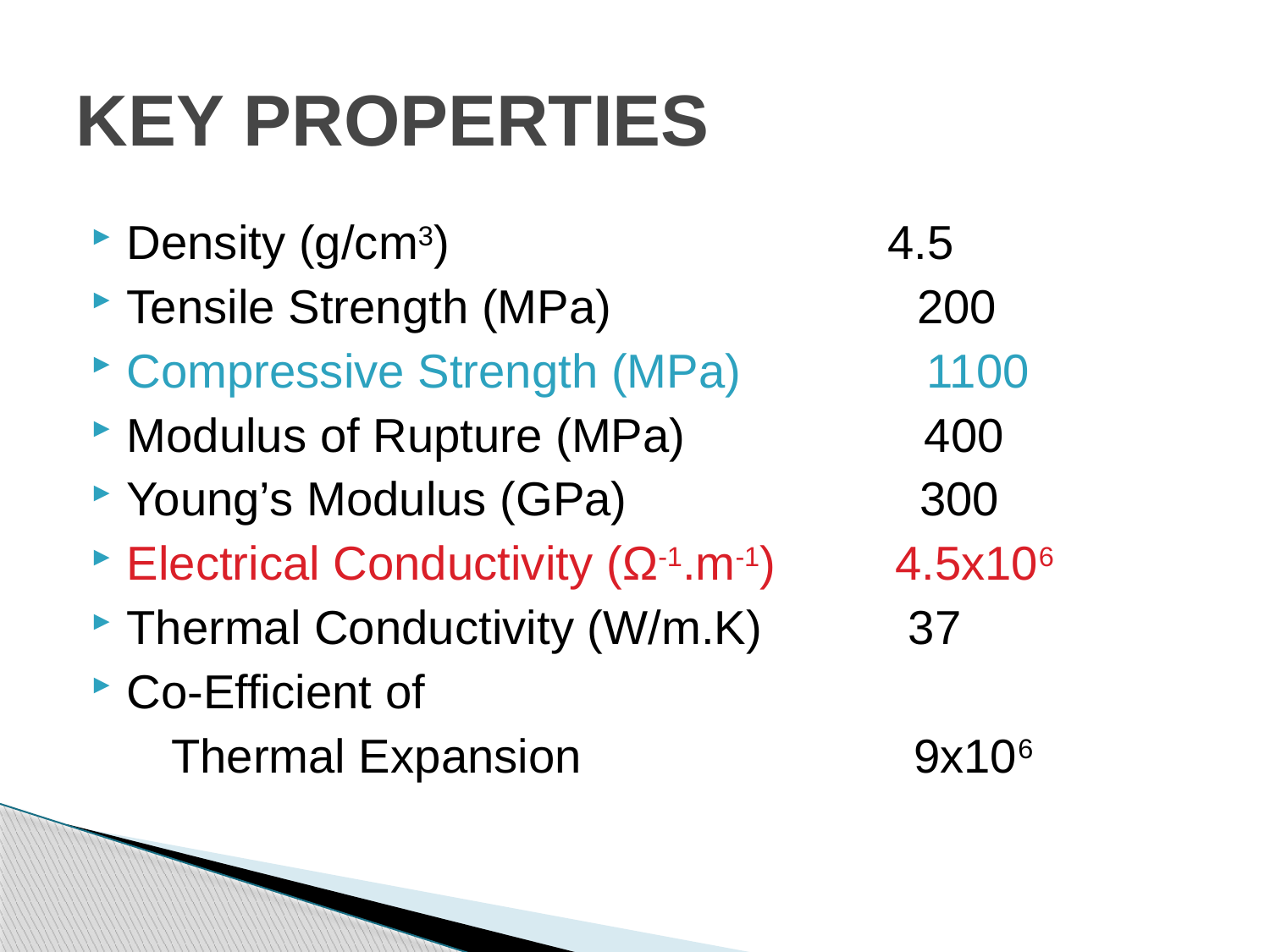

# KEY PROPERTIES
Density (g/cm3)                                 4.5
Tensile Strength (MPa)                       200
Compressive Strength (MPa)              1100
Modulus of Rupture (MPa)                  400
Young’s Modulus (GPa)                      300
Electrical Conductivity (Ω-1.m-1)         4.5x106
Thermal Conductivity (W/m.K)           37
Co-Efficient of
      Thermal Expansion                         9x106